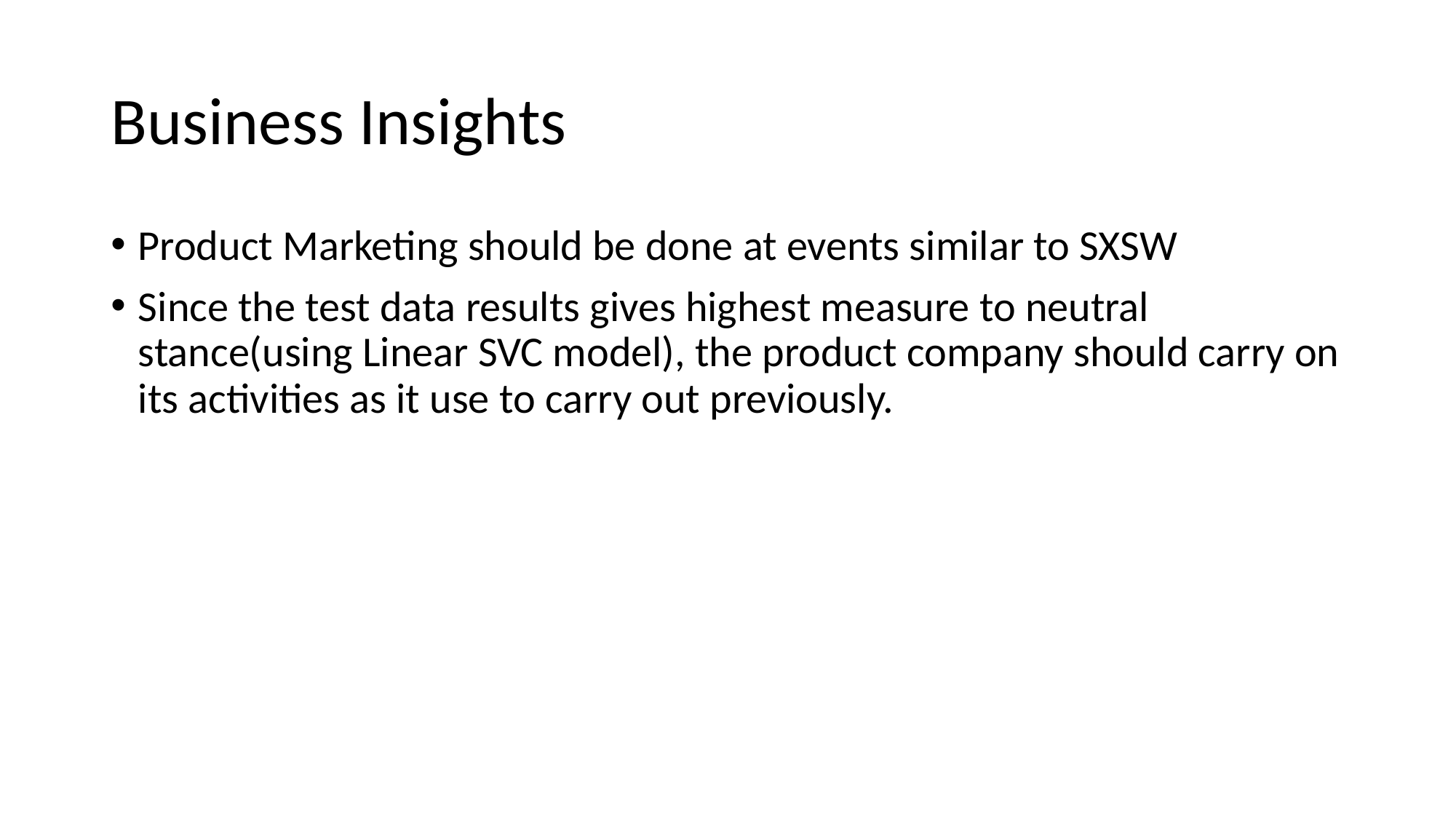

# Business Insights
Product Marketing should be done at events similar to SXSW
Since the test data results gives highest measure to neutral stance(using Linear SVC model), the product company should carry on its activities as it use to carry out previously.